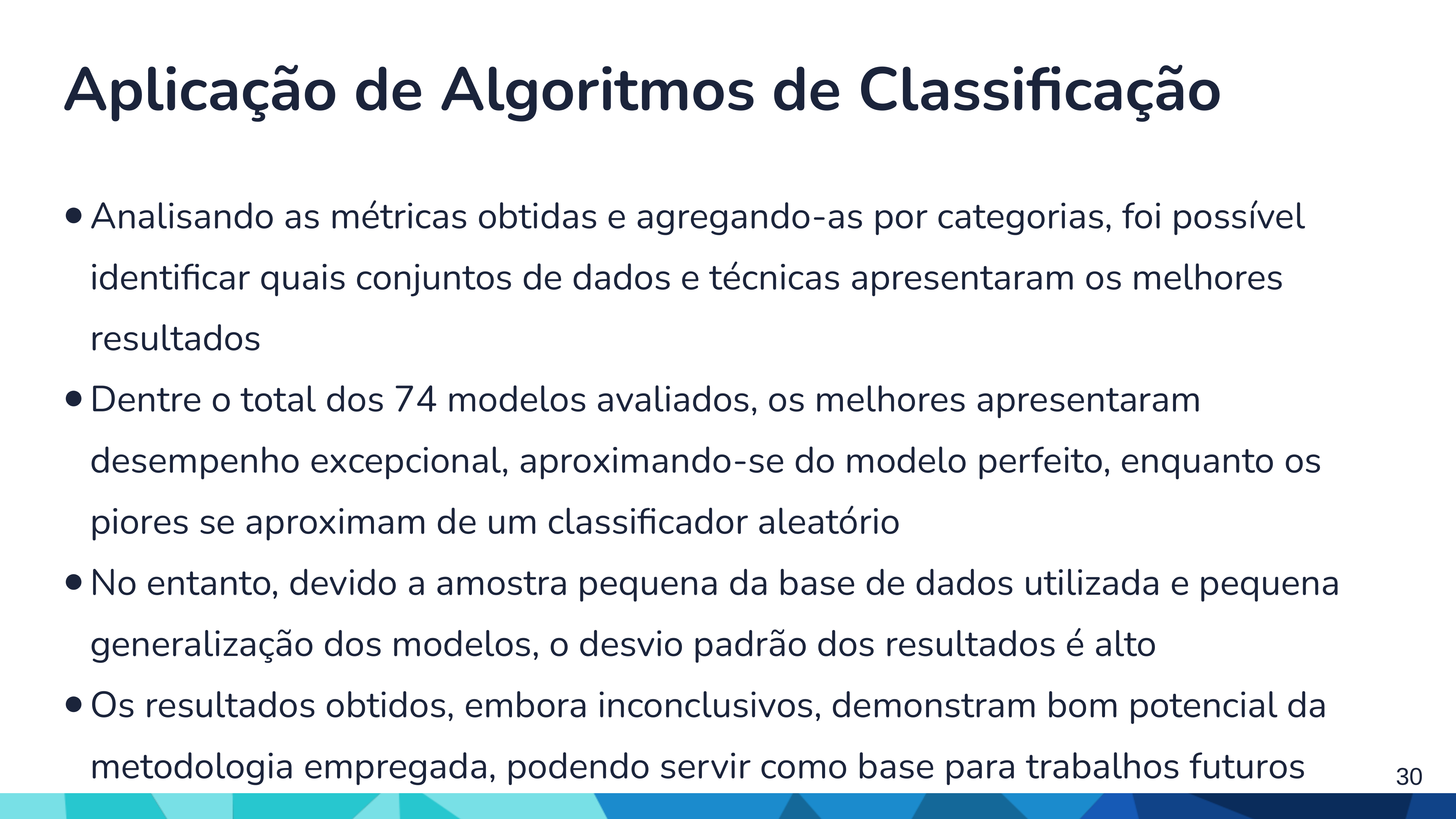

Aplicação de Algoritmos de Classificação
Analisando as métricas obtidas e agregando-as por categorias, foi possível identificar quais conjuntos de dados e técnicas apresentaram os melhores resultados
Dentre o total dos 74 modelos avaliados, os melhores apresentaram desempenho excepcional, aproximando-se do modelo perfeito, enquanto os piores se aproximam de um classificador aleatório
No entanto, devido a amostra pequena da base de dados utilizada e pequena generalização dos modelos, o desvio padrão dos resultados é alto
Os resultados obtidos, embora inconclusivos, demonstram bom potencial da metodologia empregada, podendo servir como base para trabalhos futuros
30